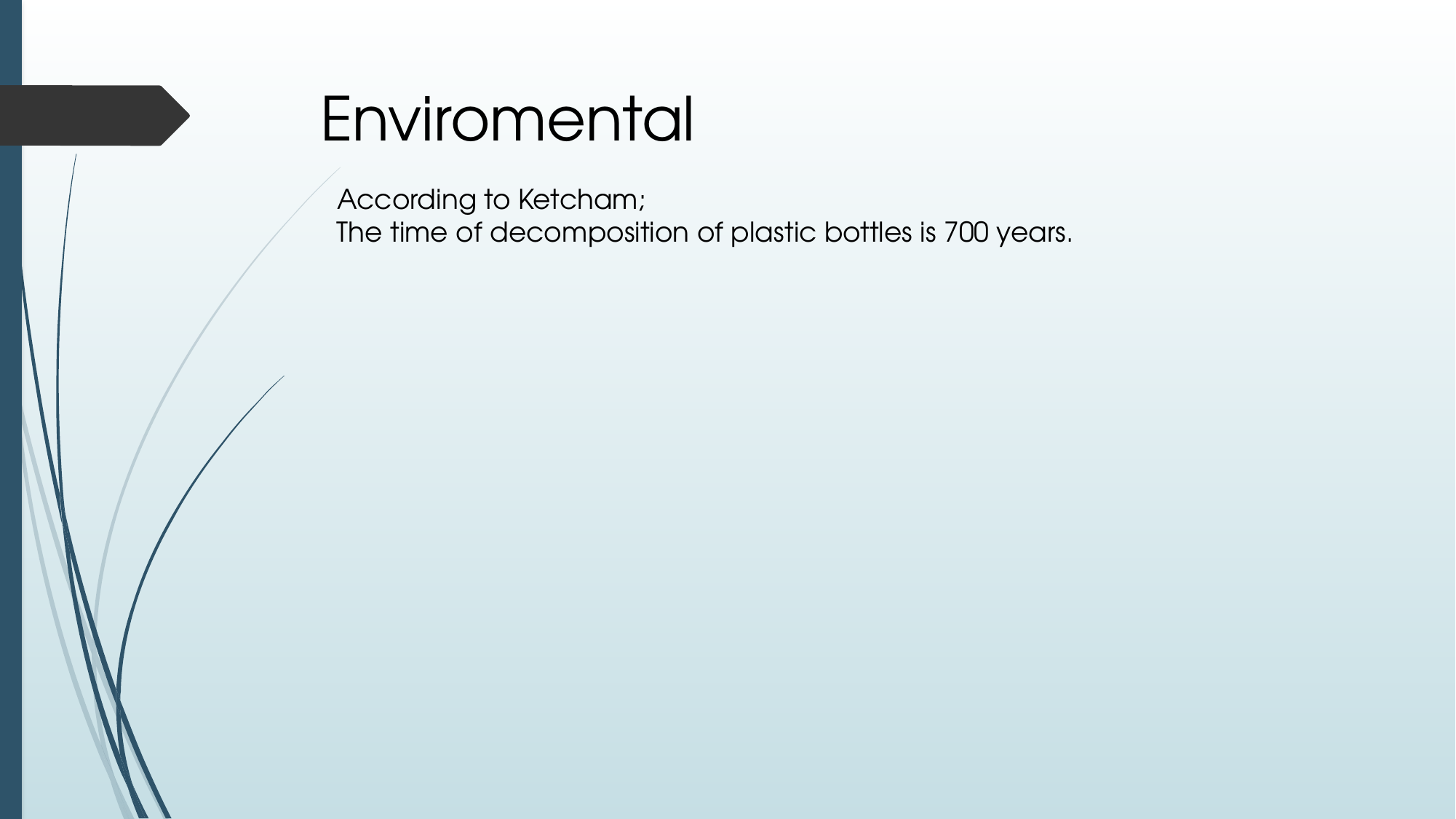

# Enviromental
According to Ketcham;
                                                        The time of decomposition of plastic bottles is 700 years.